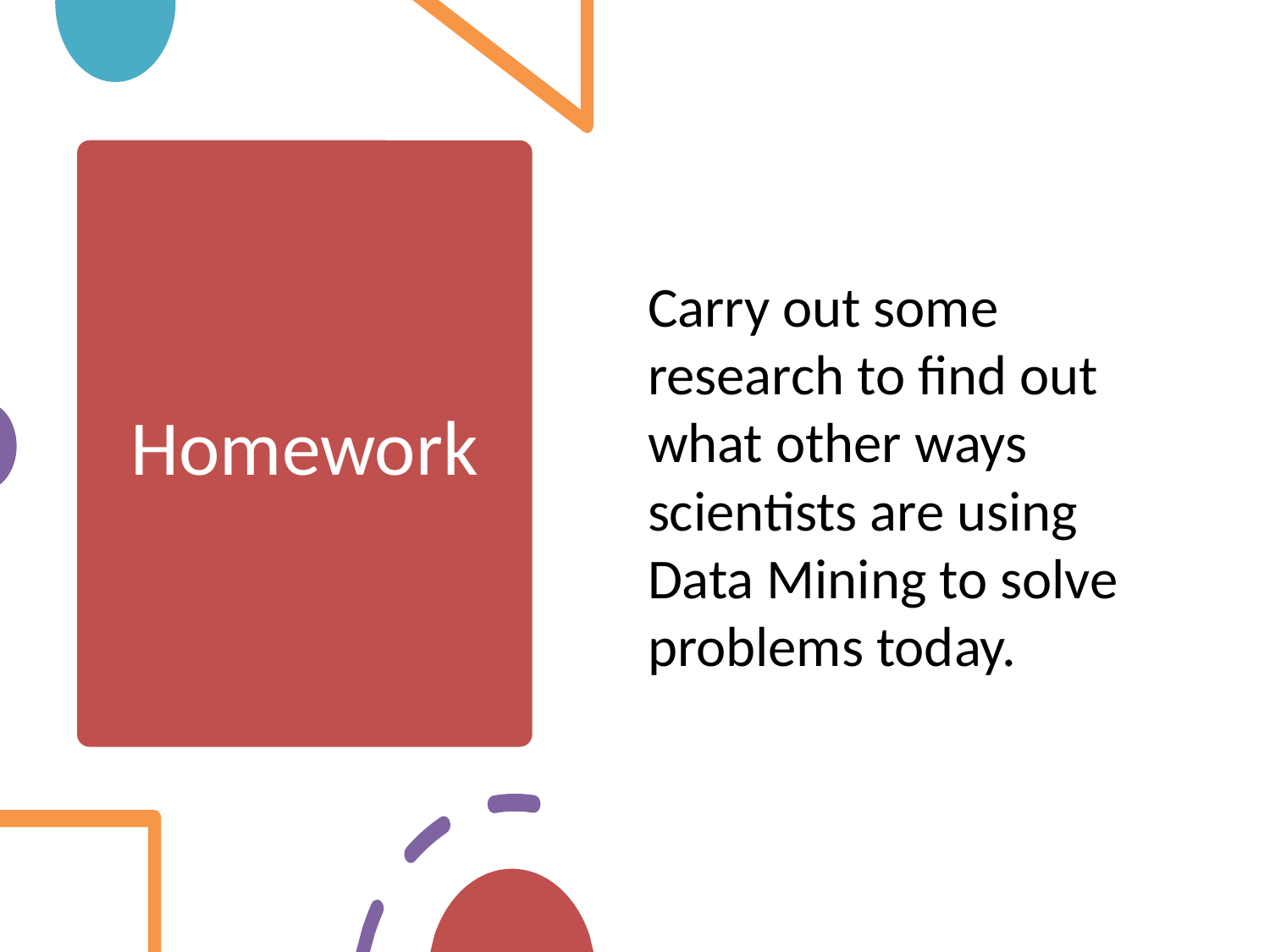

# Homework
Carry out some research to find out what other ways scientists are using Data Mining to solve problems today.